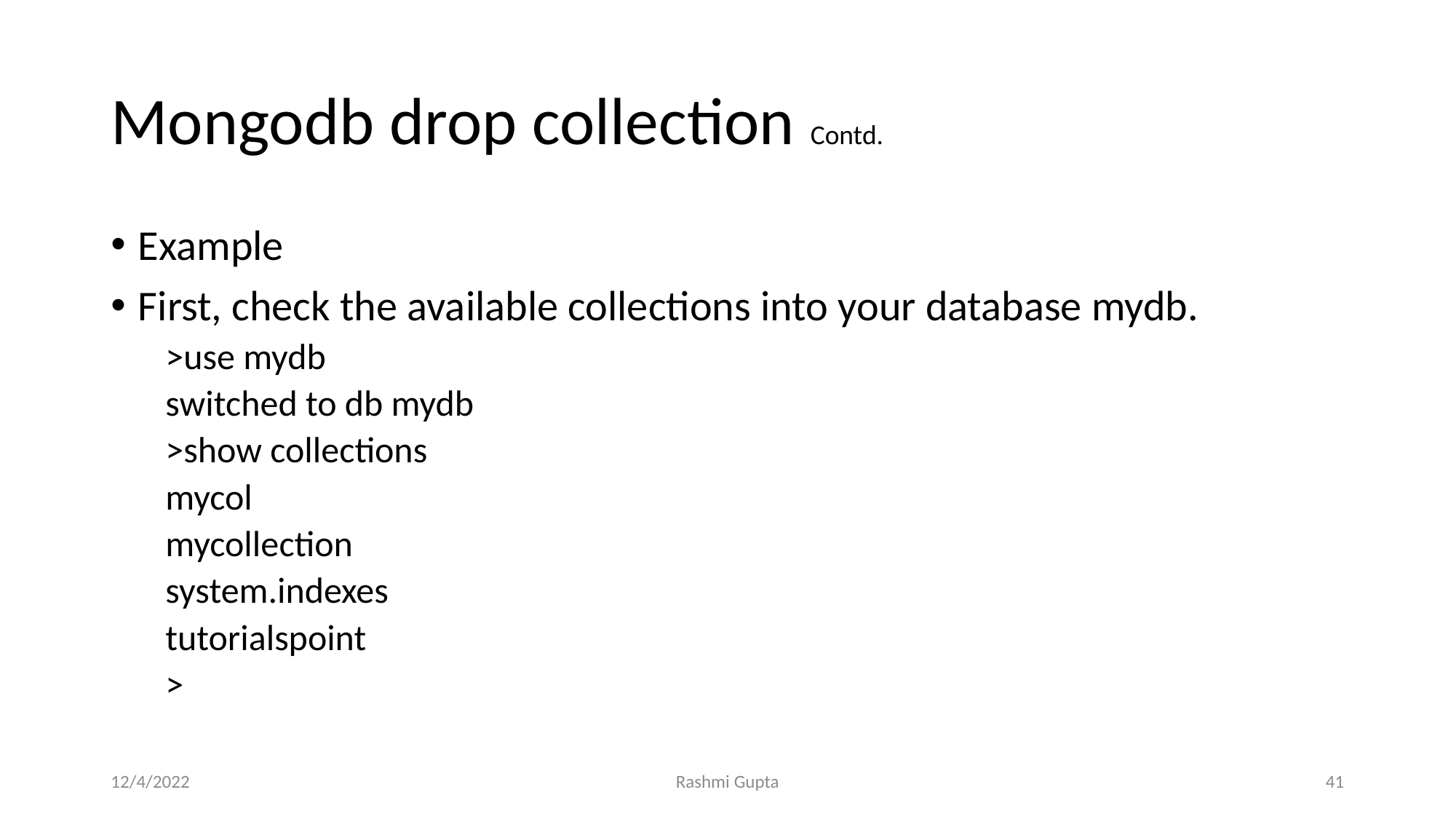

# Mongodb drop collection Contd.
Example
First, check the available collections into your database mydb.
>use mydb
switched to db mydb
>show collections
mycol
mycollection
system.indexes
tutorialspoint
>
12/4/2022
Rashmi Gupta
41